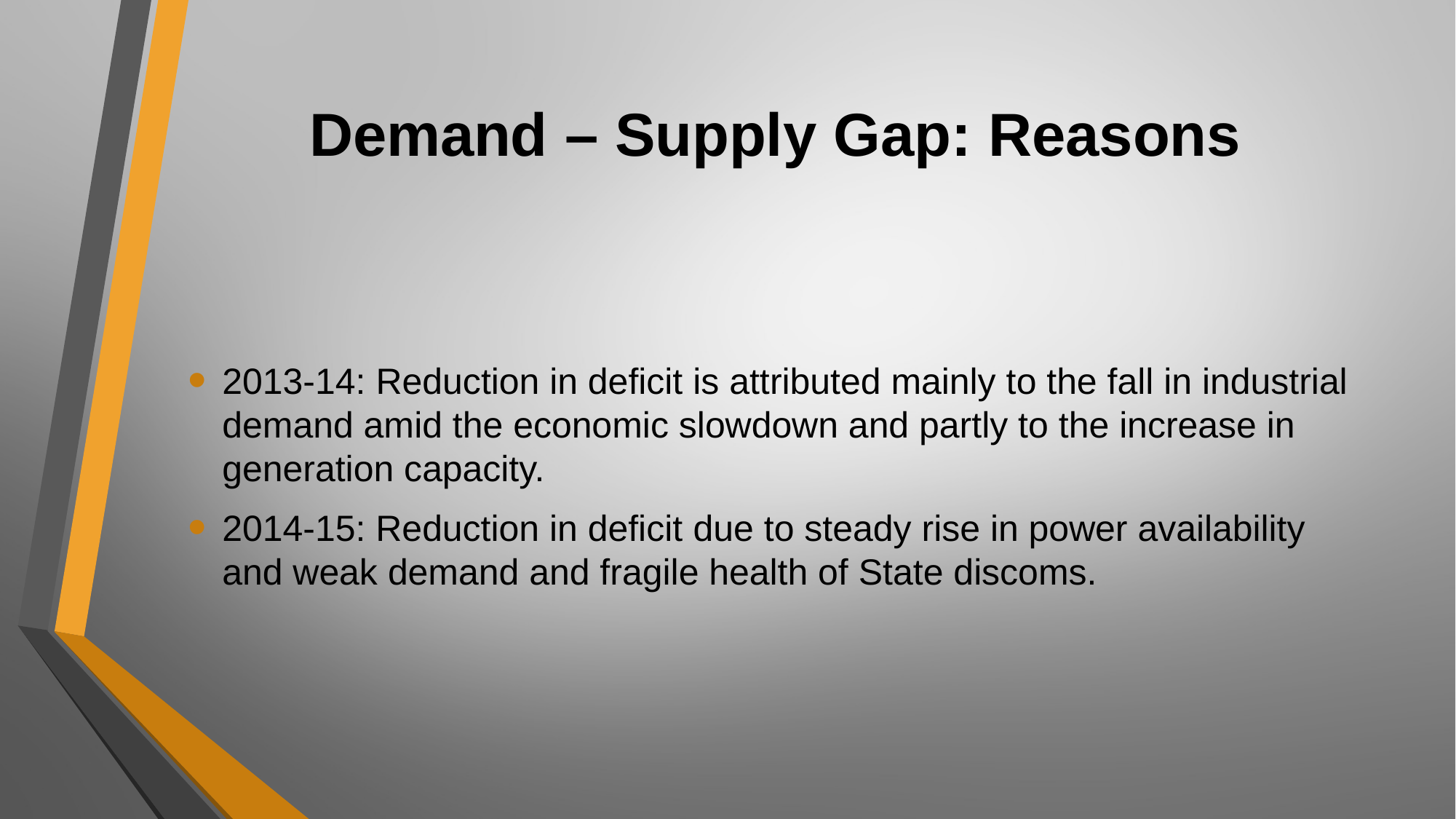

# Demand – Supply Gap: Reasons
2013-14: Reduction in deficit is attributed mainly to the fall in industrial demand amid the economic slowdown and partly to the increase in generation capacity.
2014-15: Reduction in deficit due to steady rise in power availability and weak demand and fragile health of State discoms.